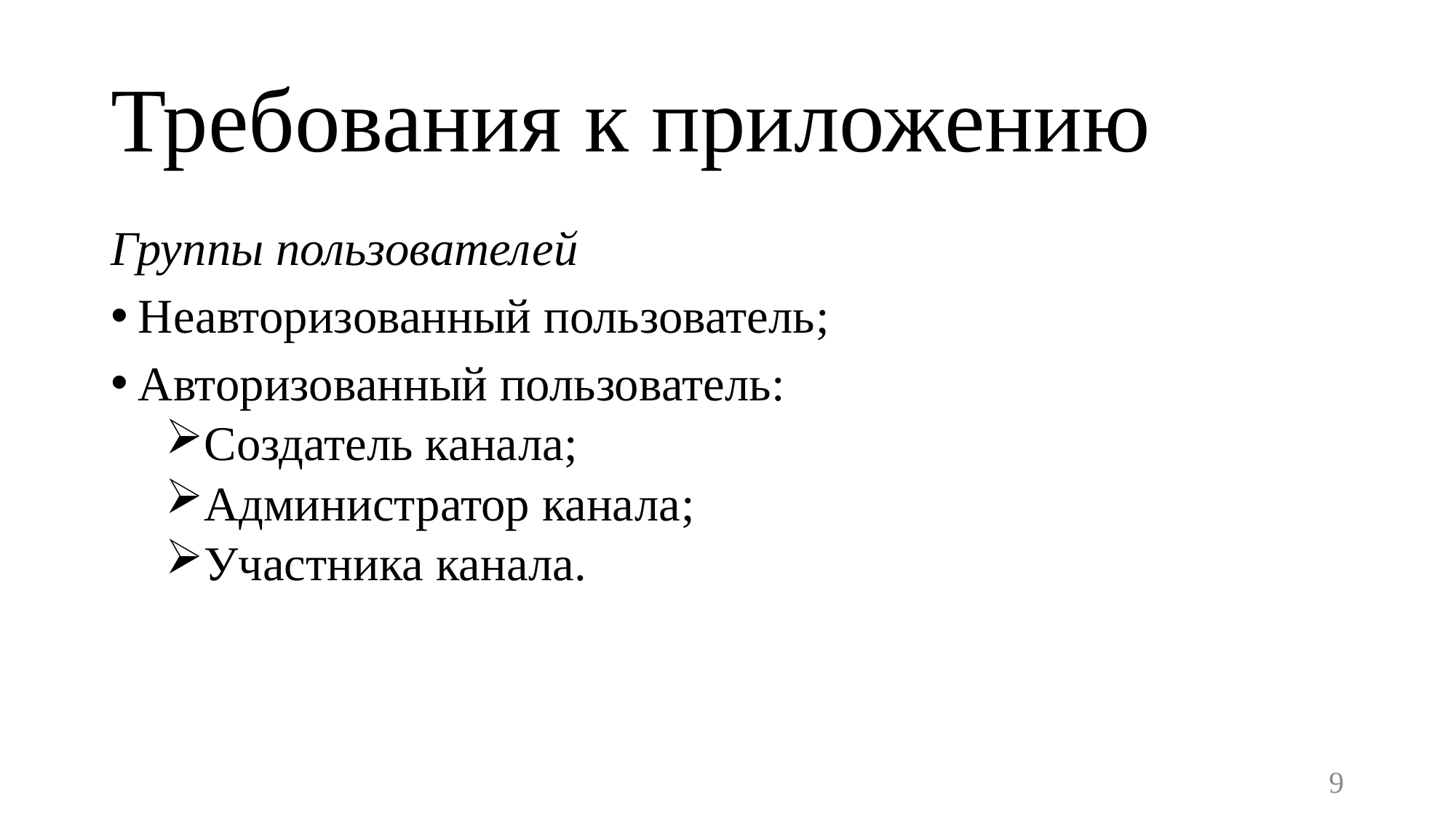

# Требования к приложению
Группы пользователей
Неавторизованный пользователь;
Авторизованный пользователь:
Создатель канала;
Администратор канала;
Участника канала.
9